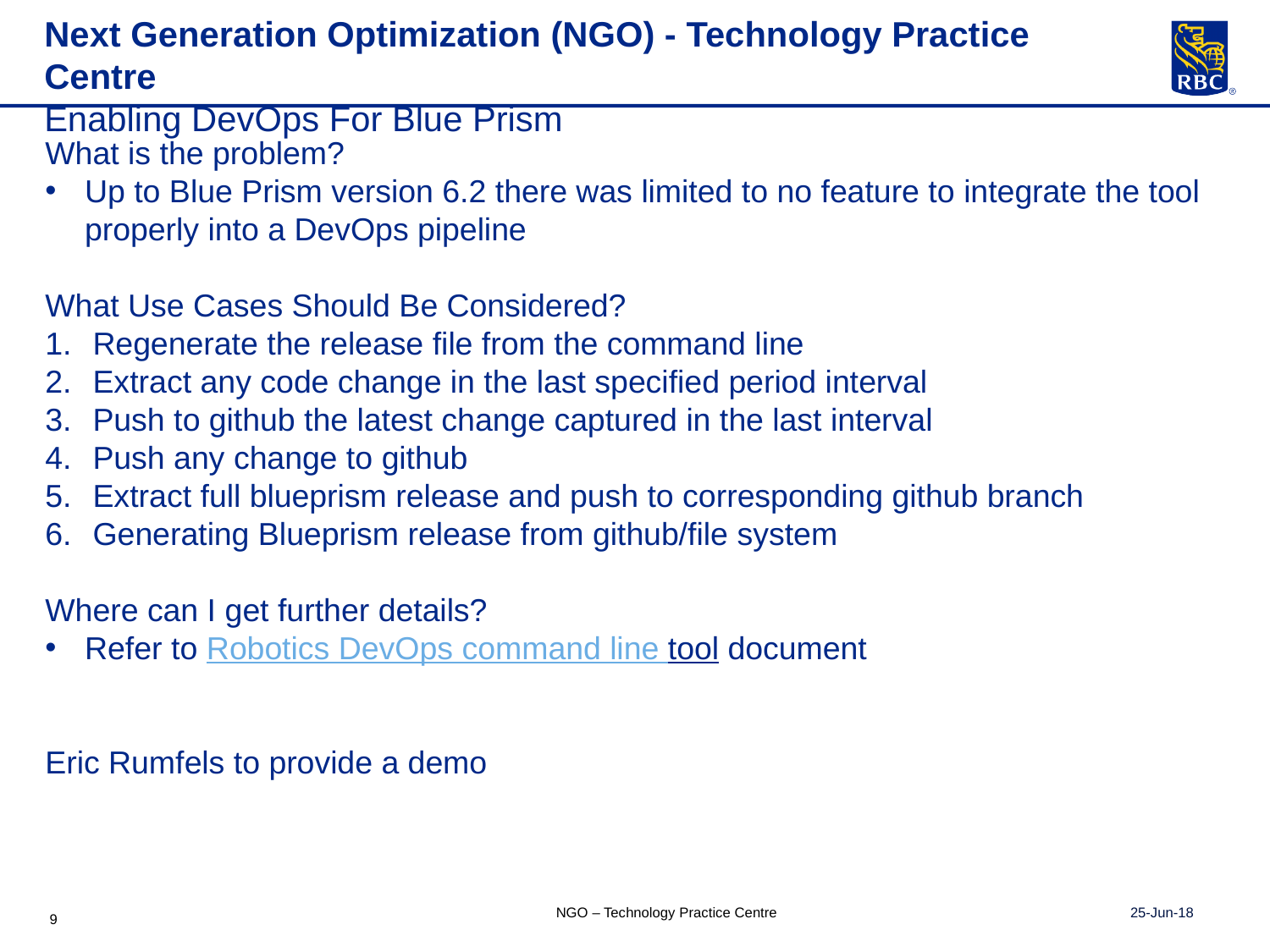

Next Generation Optimization (NGO) - Technology Practice Centre
Enabling DevOps For Blue Prism
What is the problem?
Up to Blue Prism version 6.2 there was limited to no feature to integrate the tool properly into a DevOps pipeline

What Use Cases Should Be Considered?
Regenerate the release file from the command line
Extract any code change in the last specified period interval
Push to github the latest change captured in the last interval
Push any change to github
Extract full blueprism release and push to corresponding github branch
Generating Blueprism release from github/file system

Where can I get further details?
Refer to Robotics DevOps command line tool document

Eric Rumfels to provide a demo